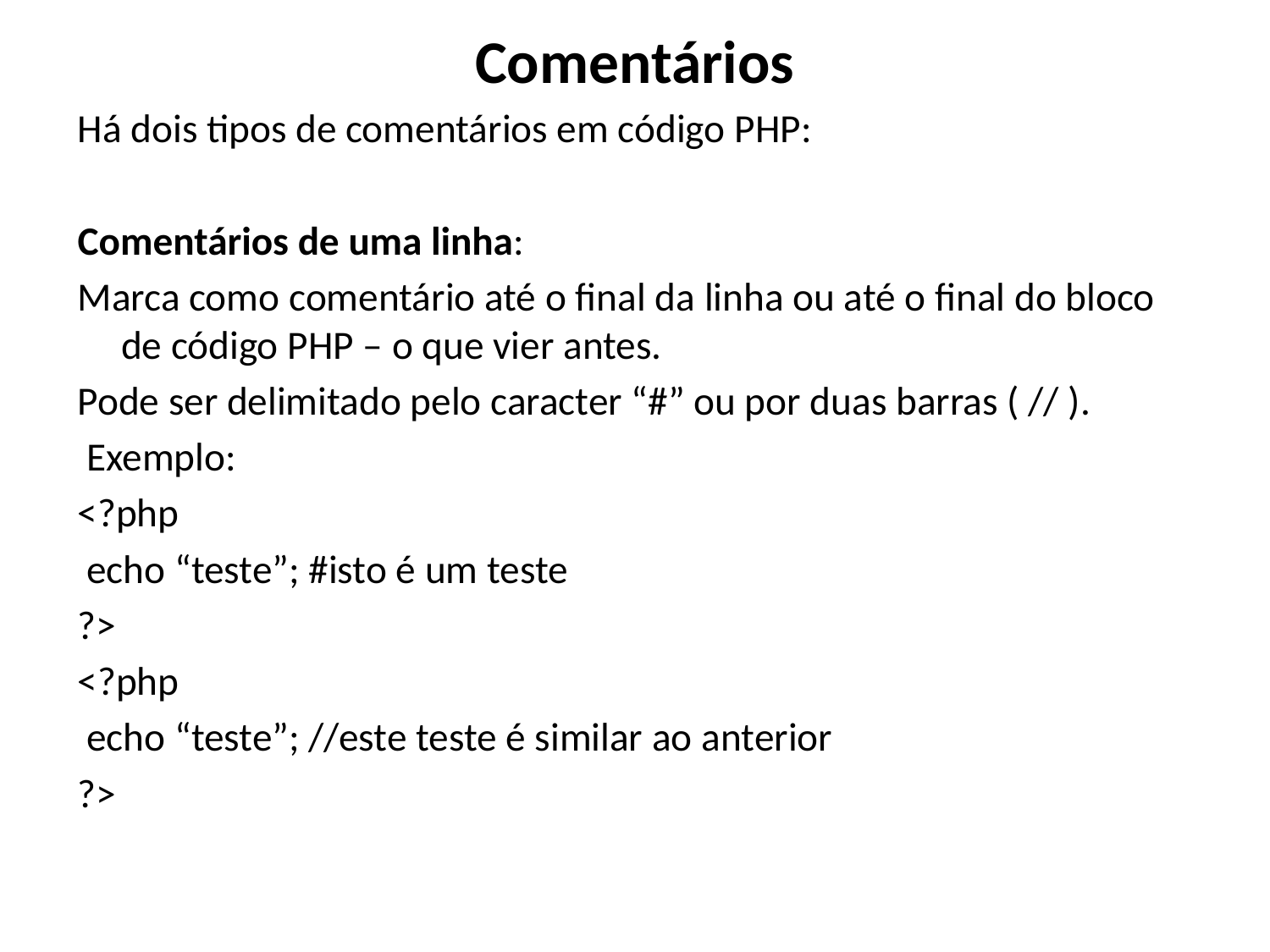

# Comentários
Há dois tipos de comentários em código PHP:

Comentários de uma linha:
Marca como comentário até o final da linha ou até o final do bloco de código PHP – o que vier antes.
Pode ser delimitado pelo caracter “#” ou por duas barras ( // ).
 Exemplo:
<?php
 echo “teste”; #isto é um teste
?>
<?php
 echo “teste”; //este teste é similar ao anterior
?>